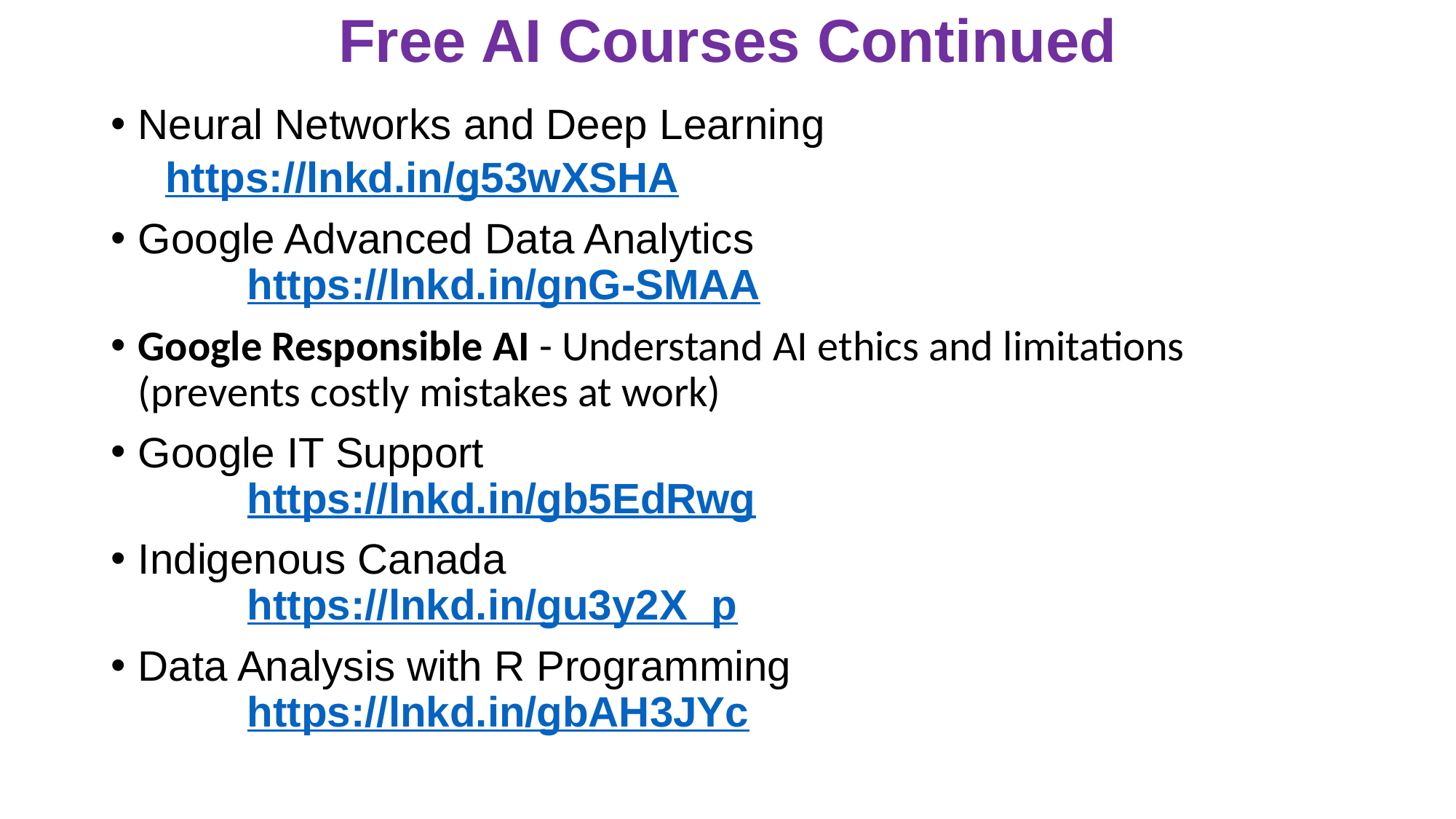

# Free AI Courses Continued
Neural Networks and Deep Learning
https://lnkd.in/g53wXSHA
Google Advanced Data Analytics
	https://lnkd.in/gnG-SMAA
Google Responsible AI - Understand AI ethics and limitations (prevents costly mistakes at work)
Google IT Support
	https://lnkd.in/gb5EdRwg
Indigenous Canada
	https://lnkd.in/gu3y2X_p
Data Analysis with R Programming
	https://lnkd.in/gbAH3JYc